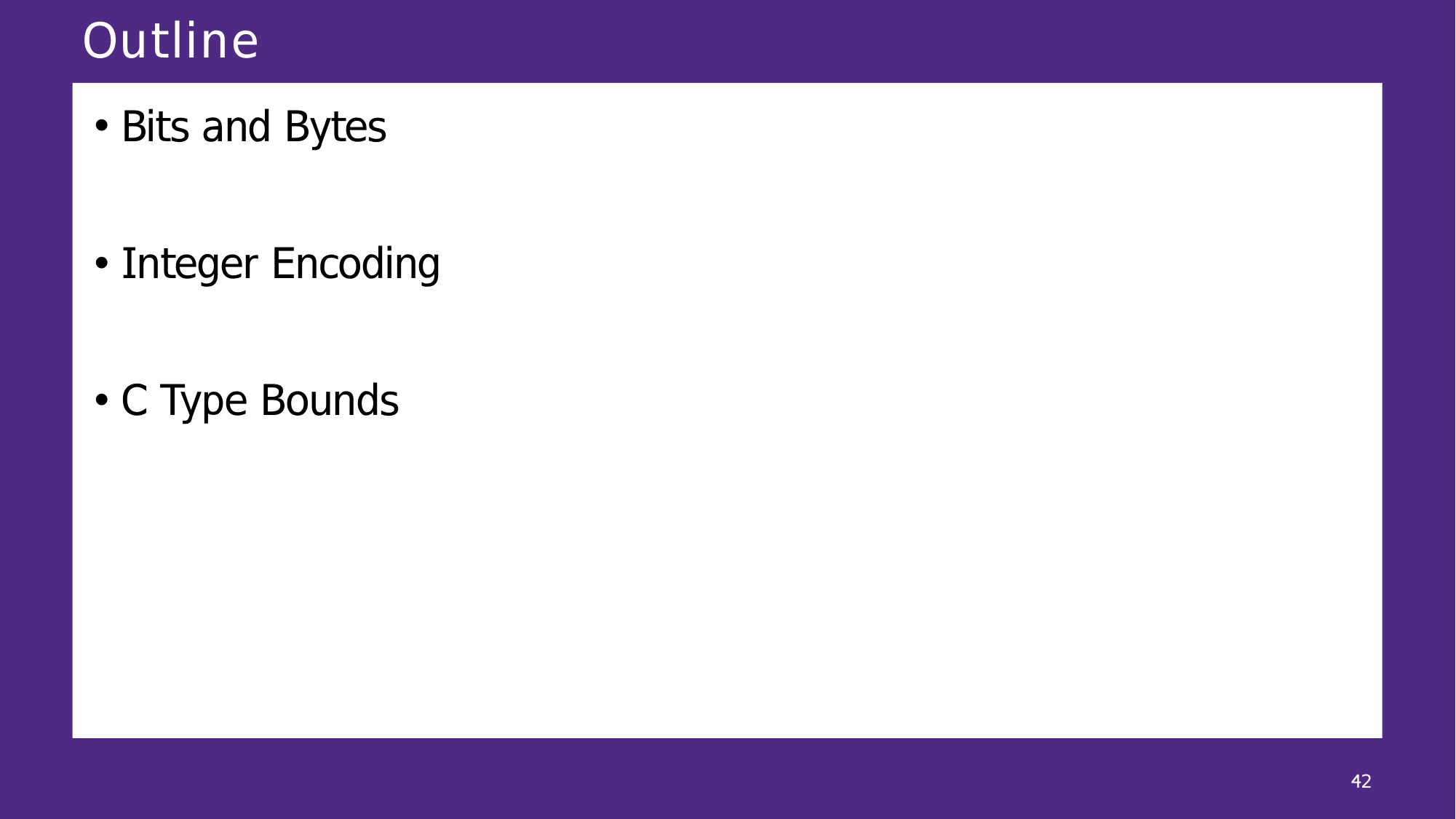

# Outline
Bits and Bytes

Integer Encoding

C Type Bounds
42